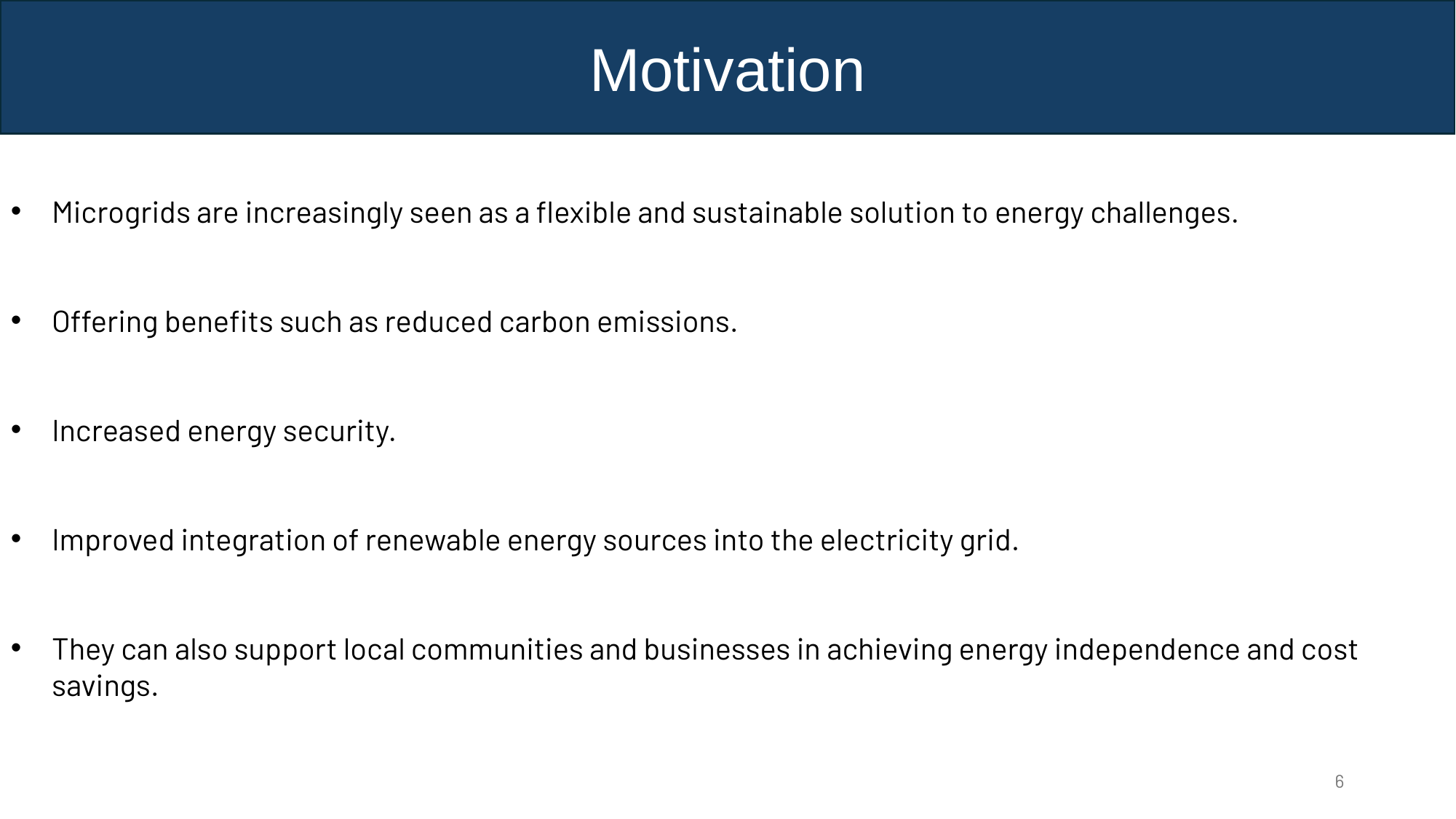

Motivation
Microgrids are increasingly seen as a flexible and sustainable solution to energy challenges.

Offering benefits such as reduced carbon emissions.

Increased energy security.

Improved integration of renewable energy sources into the electricity grid.

They can also support local communities and businesses in achieving energy independence and cost savings.
6